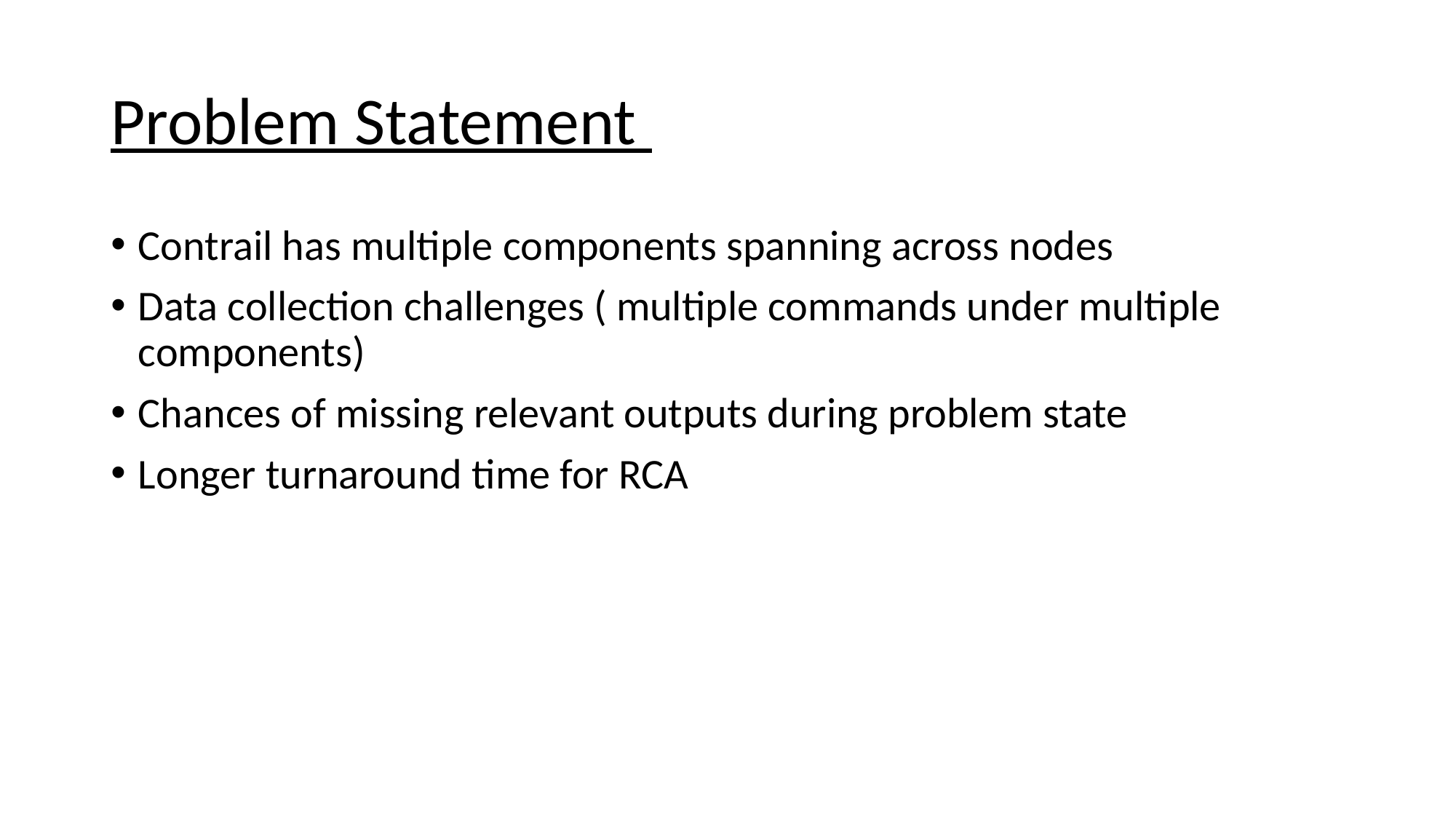

# Problem Statement
Contrail has multiple components spanning across nodes
Data collection challenges ( multiple commands under multiple components)
Chances of missing relevant outputs during problem state
Longer turnaround time for RCA